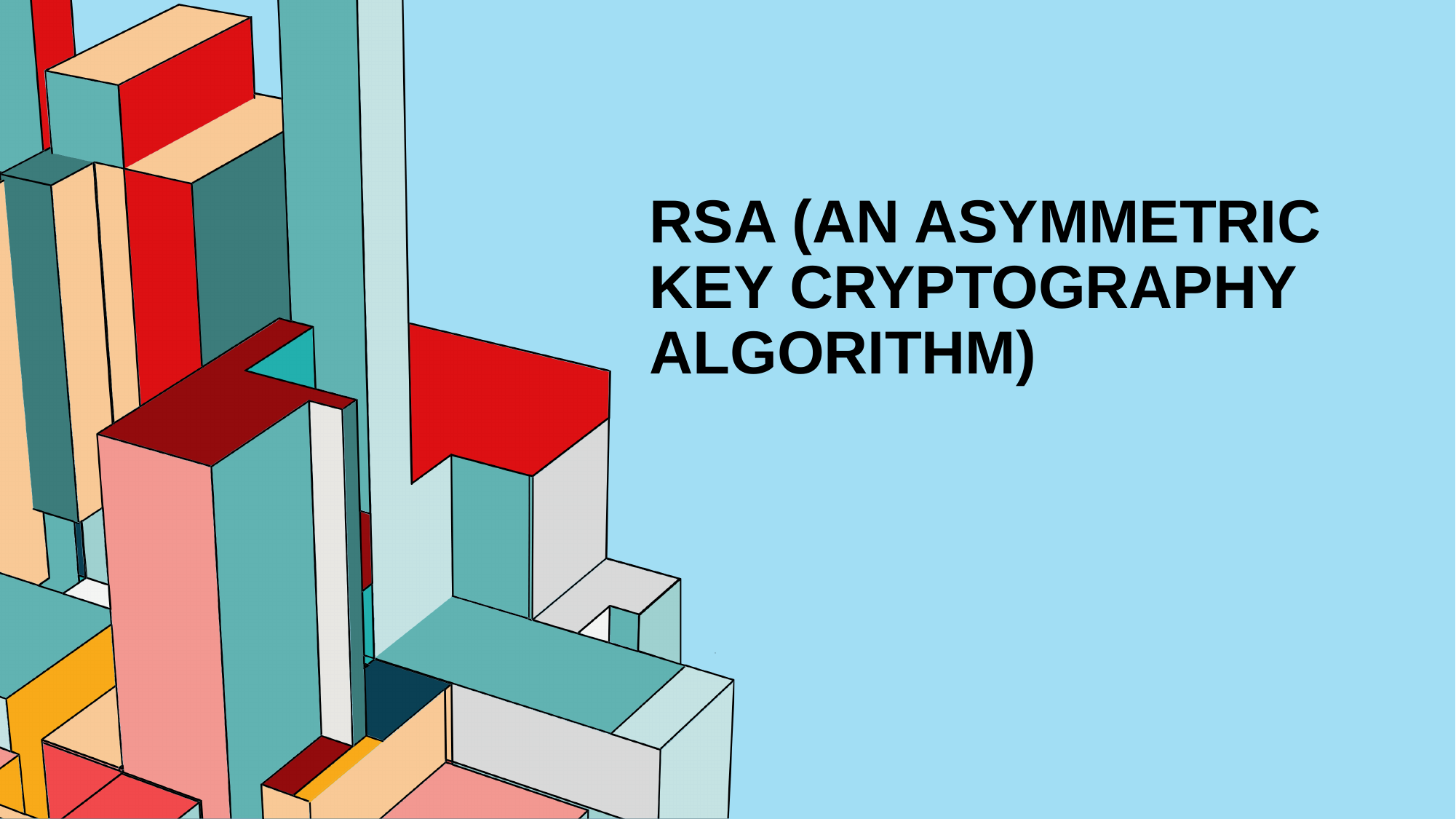

# RSA (An asymmetric key cryptography algorithm)